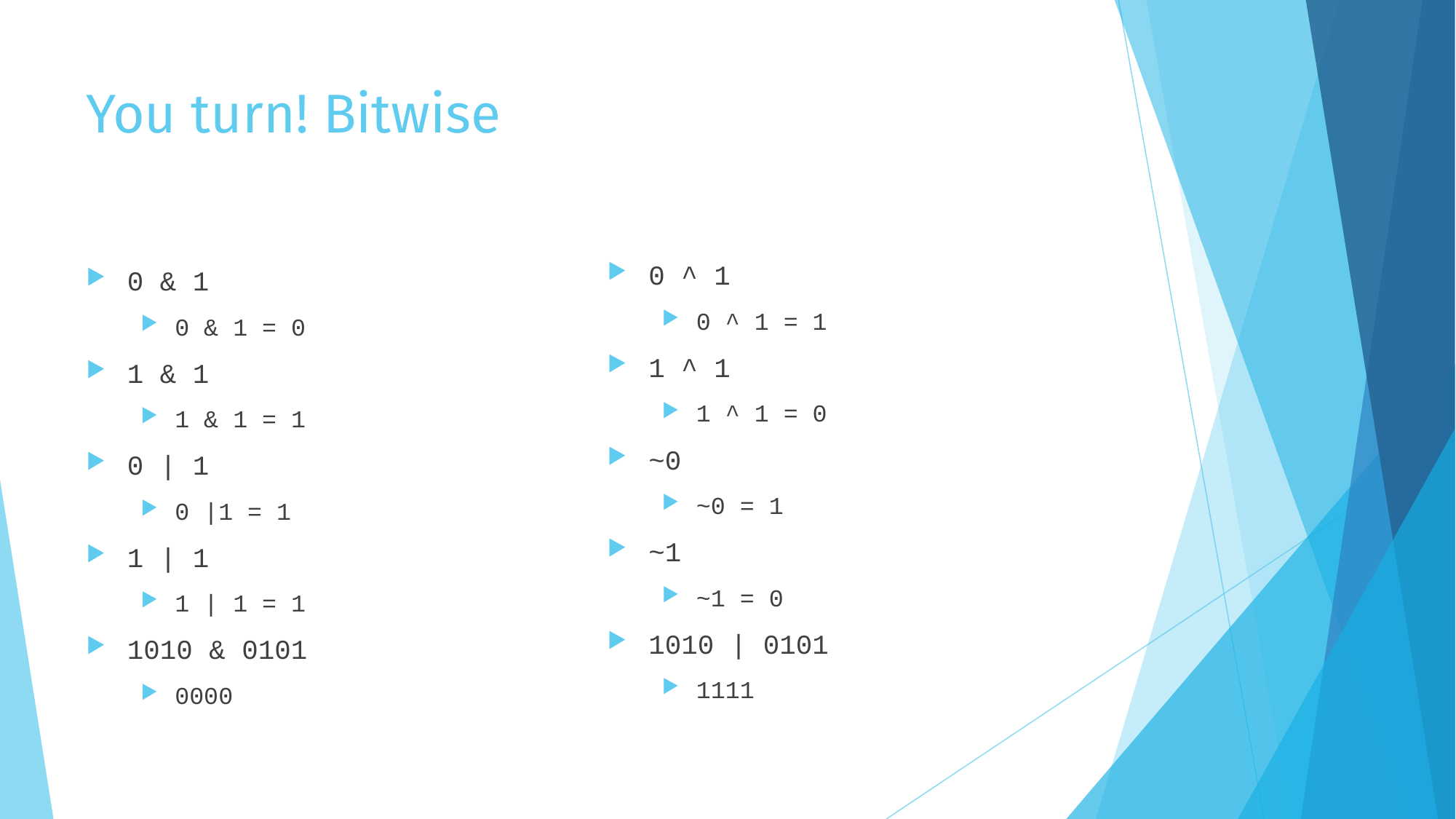

# You turn! Bitwise
0 & 1
0 & 1 = 0
1 & 1
1 & 1 = 1
0 | 1
0 |1 = 1
1 | 1
1 | 1 = 1
1010 & 0101
0000
0 ^ 1
0 ^ 1 = 1
1 ^ 1
1 ^ 1 = 0
~0
~0 = 1
~1
~1 = 0
1010 | 0101
1111